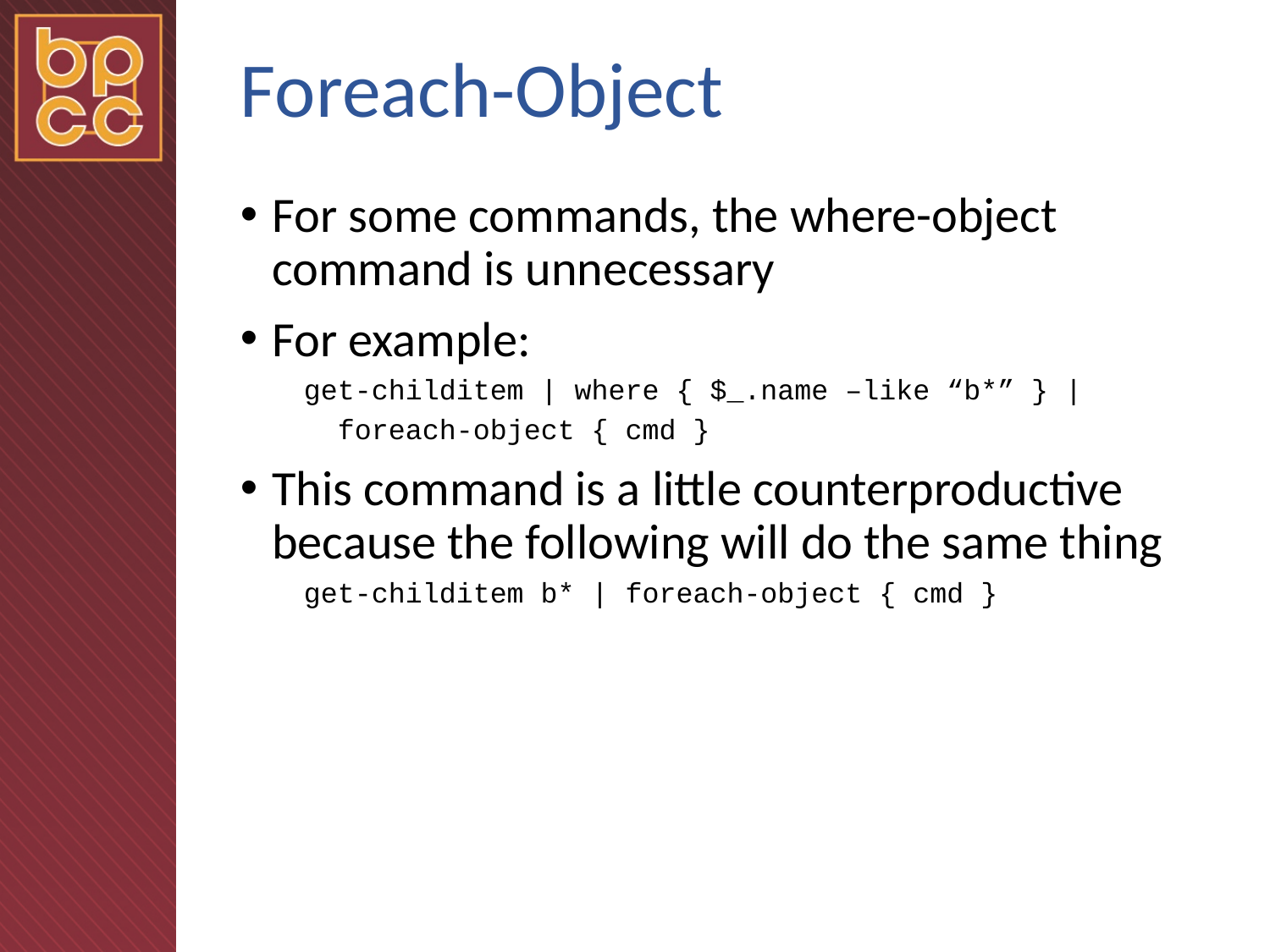

# Foreach-Object
For some commands, the where-object command is unnecessary
For example:
get-childitem | where { $_.name –like “b*” } |
  foreach-object { cmd }
This command is a little counterproductive because the following will do the same thing
get-childitem b* | foreach-object { cmd }